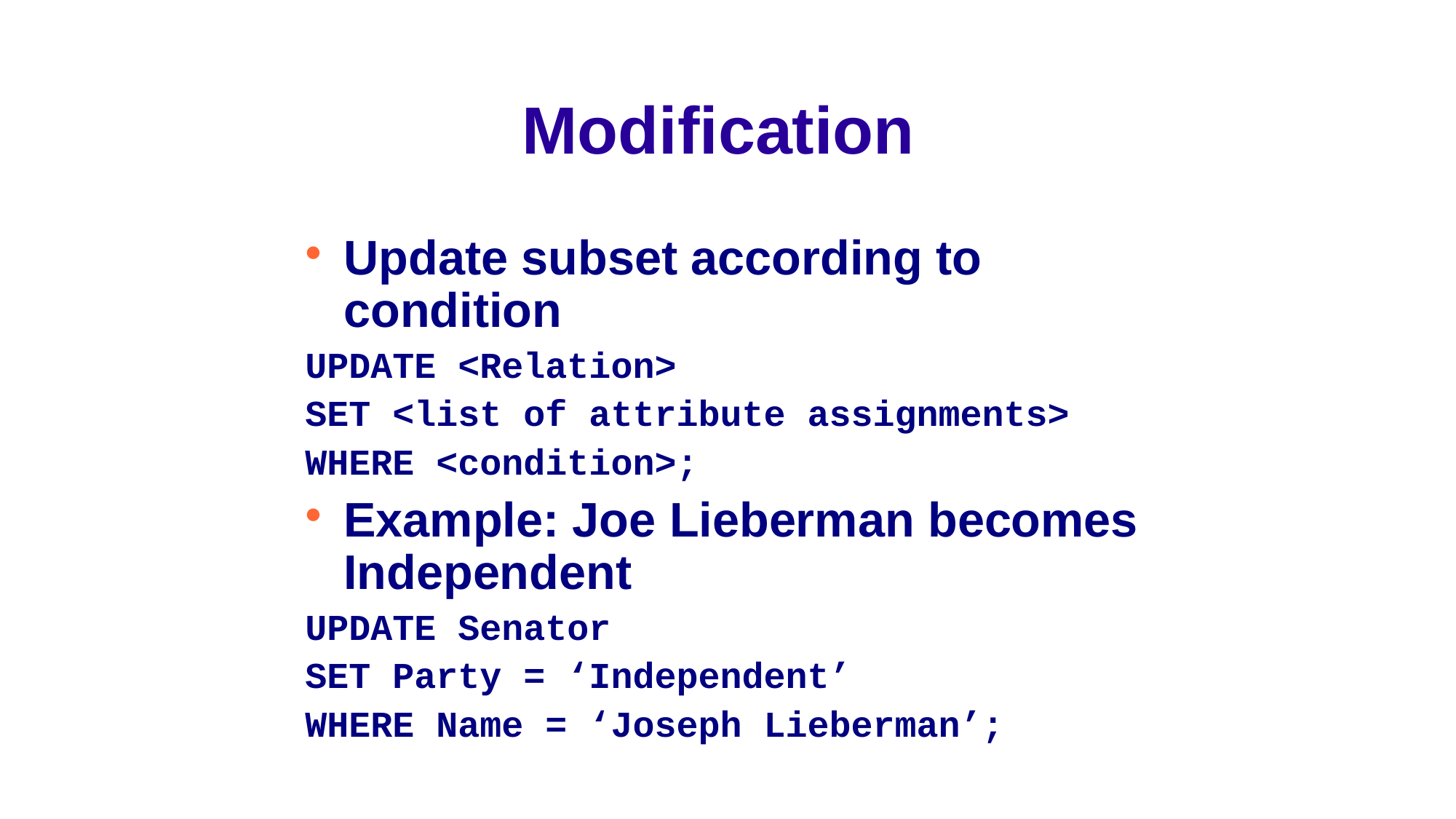

Modification
Update subset according to condition
UPDATE <Relation>
SET <list of attribute assignments>
WHERE <condition>;
Example: Joe Lieberman becomes Independent
UPDATE Senator
SET Party = ‘Independent’
WHERE Name = ‘Joseph Lieberman’;